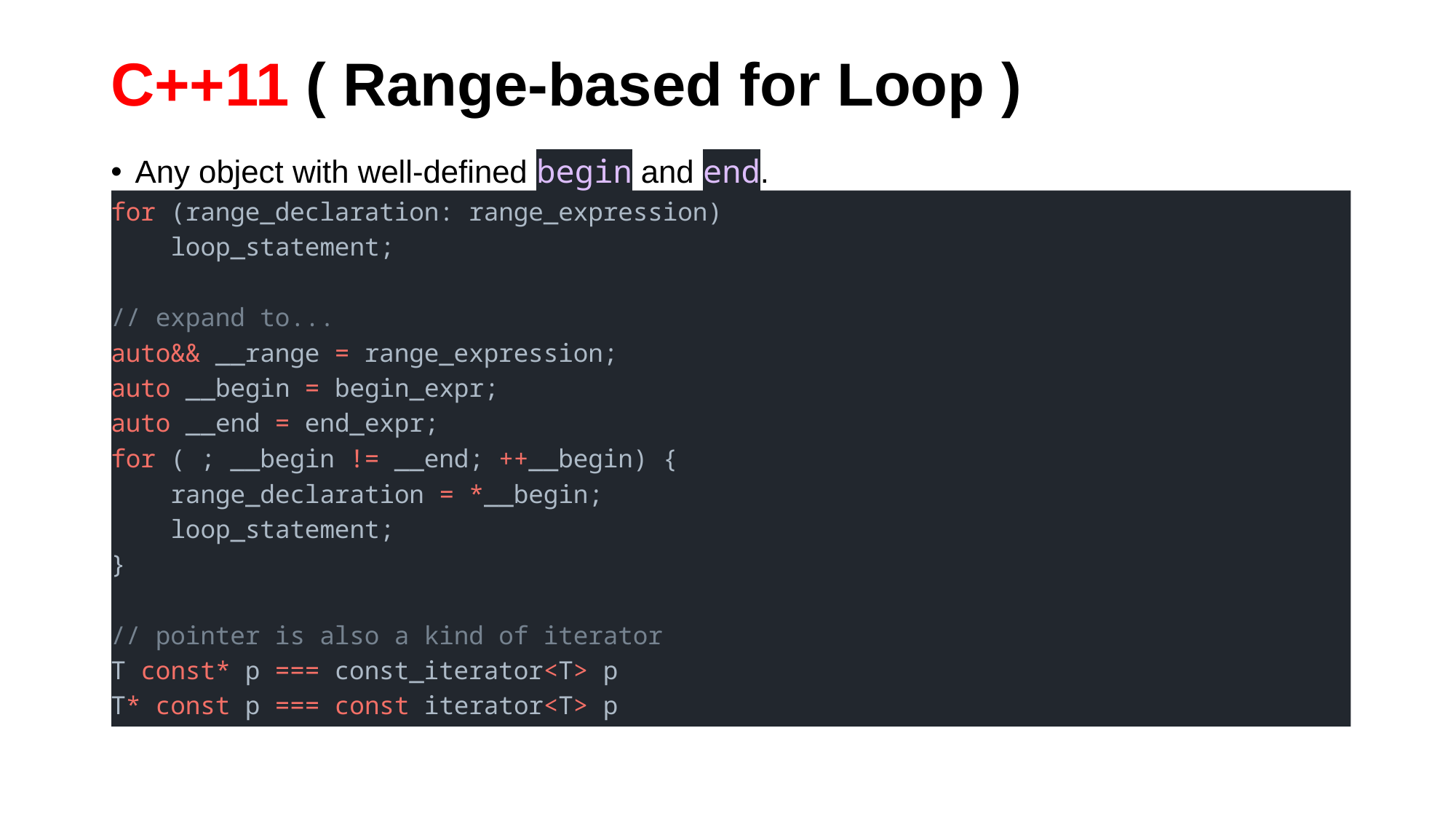

# C++11 ( Range-based for Loop )
Any object with well-defined begin and end.
for (range_declaration: range_expression)
    loop_statement;

// expand to...
auto&& __range = range_expression;
auto __begin = begin_expr;
auto __end = end_expr;
for ( ; __begin != __end; ++__begin) {
    range_declaration = *__begin;
    loop_statement;
}

// pointer is also a kind of iterator
T const* p === const_iterator<T> p
T* const p === const iterator<T> p